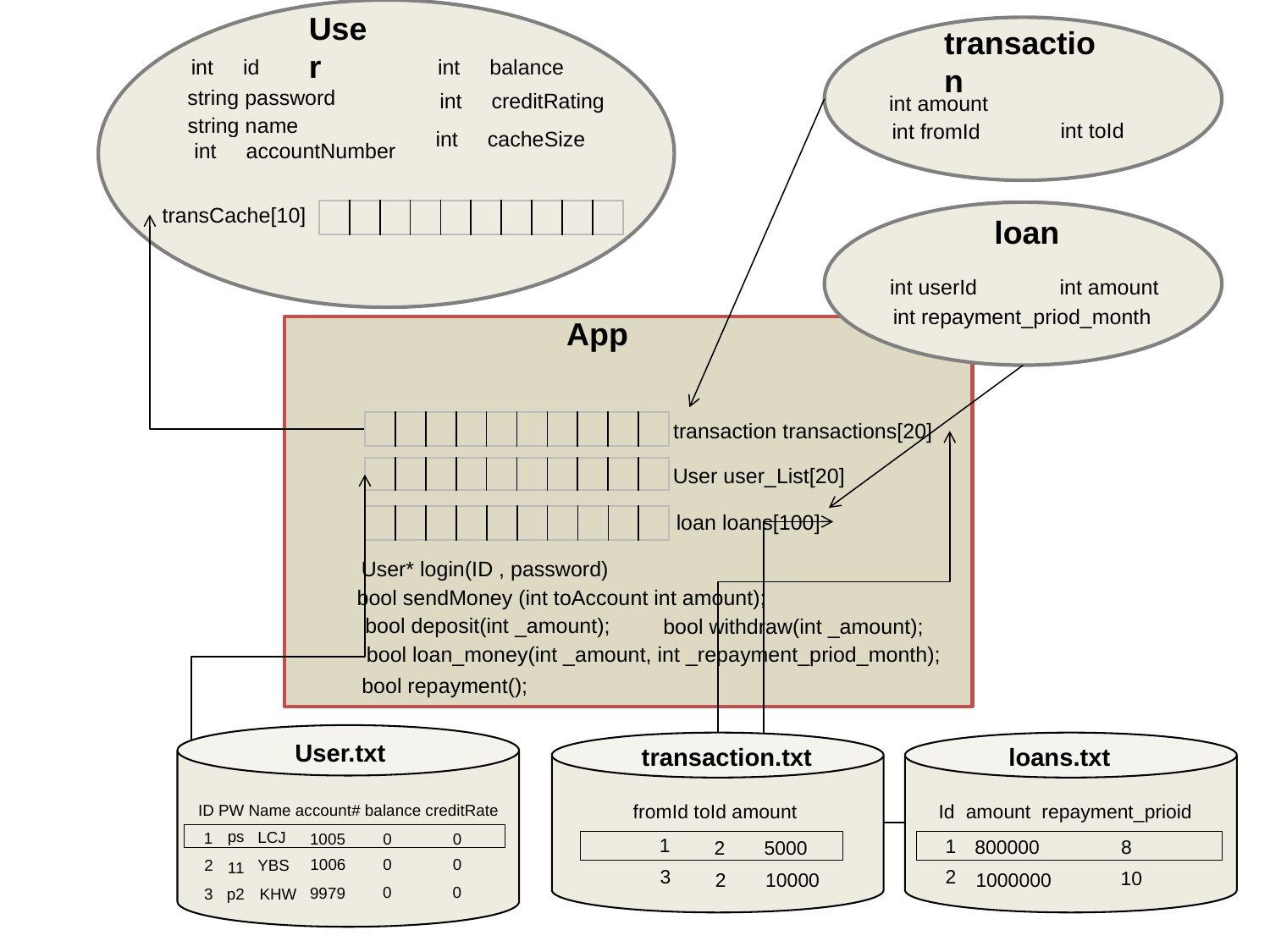

User
transaction

int fromId
int     id
int     balance
string password
int     creditRating
int amount
string name
int toId
int     cacheSize
int     accountNumber
transCache[10]
|  |  |  |  |  |  |  |  |  |  |
| --- | --- | --- | --- | --- | --- | --- | --- | --- | --- |

loan
int amount
int userId
int repayment_priod_month
App

transaction transactions[20]
|  |  |  |  |  |  |  |  |  |  |
| --- | --- | --- | --- | --- | --- | --- | --- | --- | --- |
User user_List[20]
|  |  |  |  |  |  |  |  |  |  |
| --- | --- | --- | --- | --- | --- | --- | --- | --- | --- |
loan loans[100]
|  |  |  |  |  |  |  |  |  |  |
| --- | --- | --- | --- | --- | --- | --- | --- | --- | --- |
User* login(ID , password)
bool sendMoney (int toAccount int amount);
bool deposit(int _amount);
bool withdraw(int _amount);
bool loan_money(int _amount, int _repayment_priod_month);
bool repayment();

ID PW Name account# balance creditRate

User.txt
ps
LCJ
1
1005
0
0

0
0
1006
YBS
2

11
0
0
9979
3
p2
KHW

Id  amount  repayment_prioid

loans.txt
1
800000
8

2
10
1000000

 fromId toId amount

transaction.txt
1
2

  3
 2
5000
10000